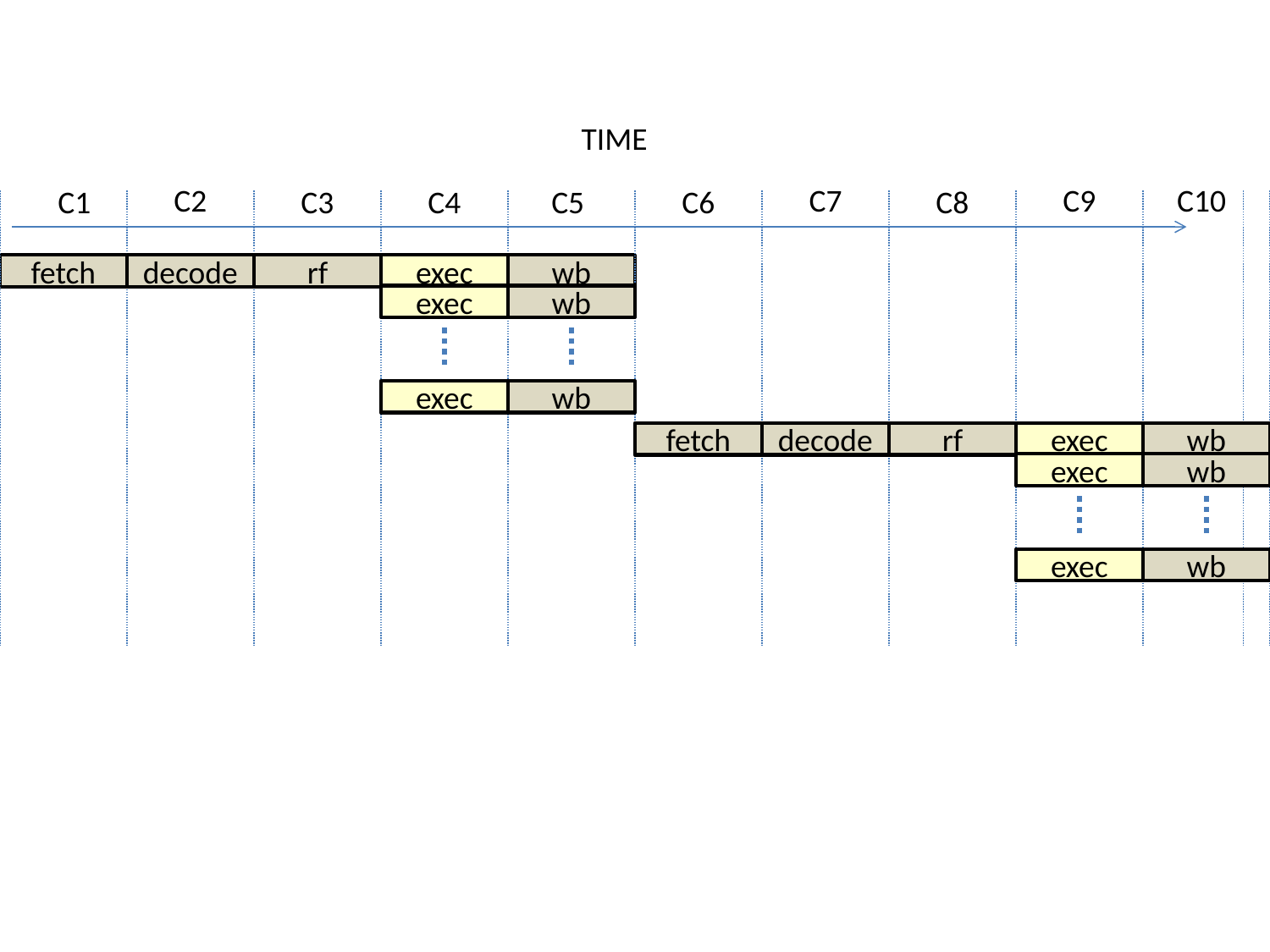

TIME
C2
C7
C9
C10
C1
C4
C8
C3
C5
C6
fetch
decode
rf
exec
wb
exec
wb
exec
wb
fetch
decode
rf
exec
wb
exec
wb
exec
wb